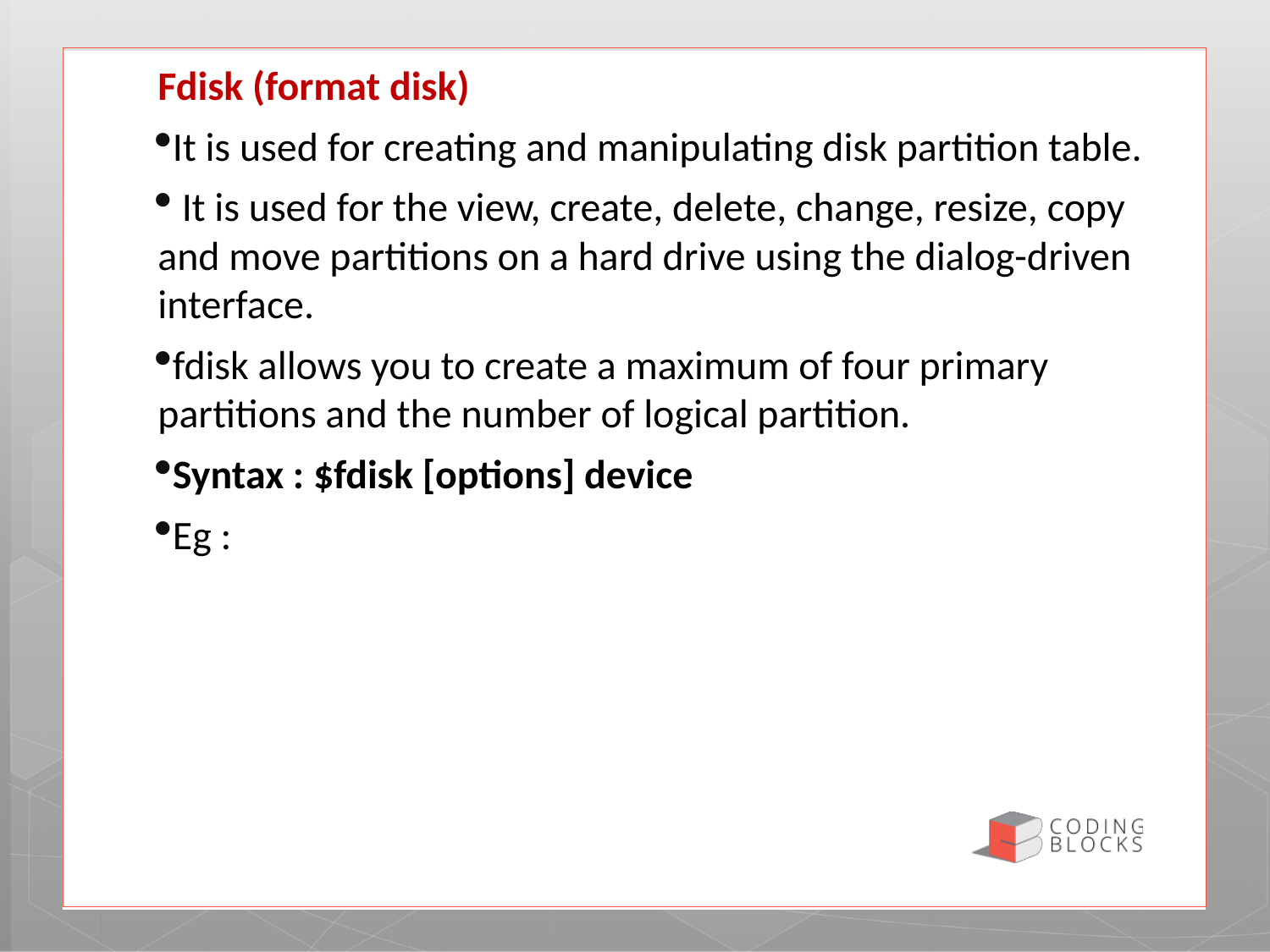

Fdisk (format disk)
It is used for creating and manipulating disk partition table.
 It is used for the view, create, delete, change, resize, copy and move partitions on a hard drive using the dialog-driven interface.
fdisk allows you to create a maximum of four primary partitions and the number of logical partition.
Syntax : $fdisk [options] device
Eg :